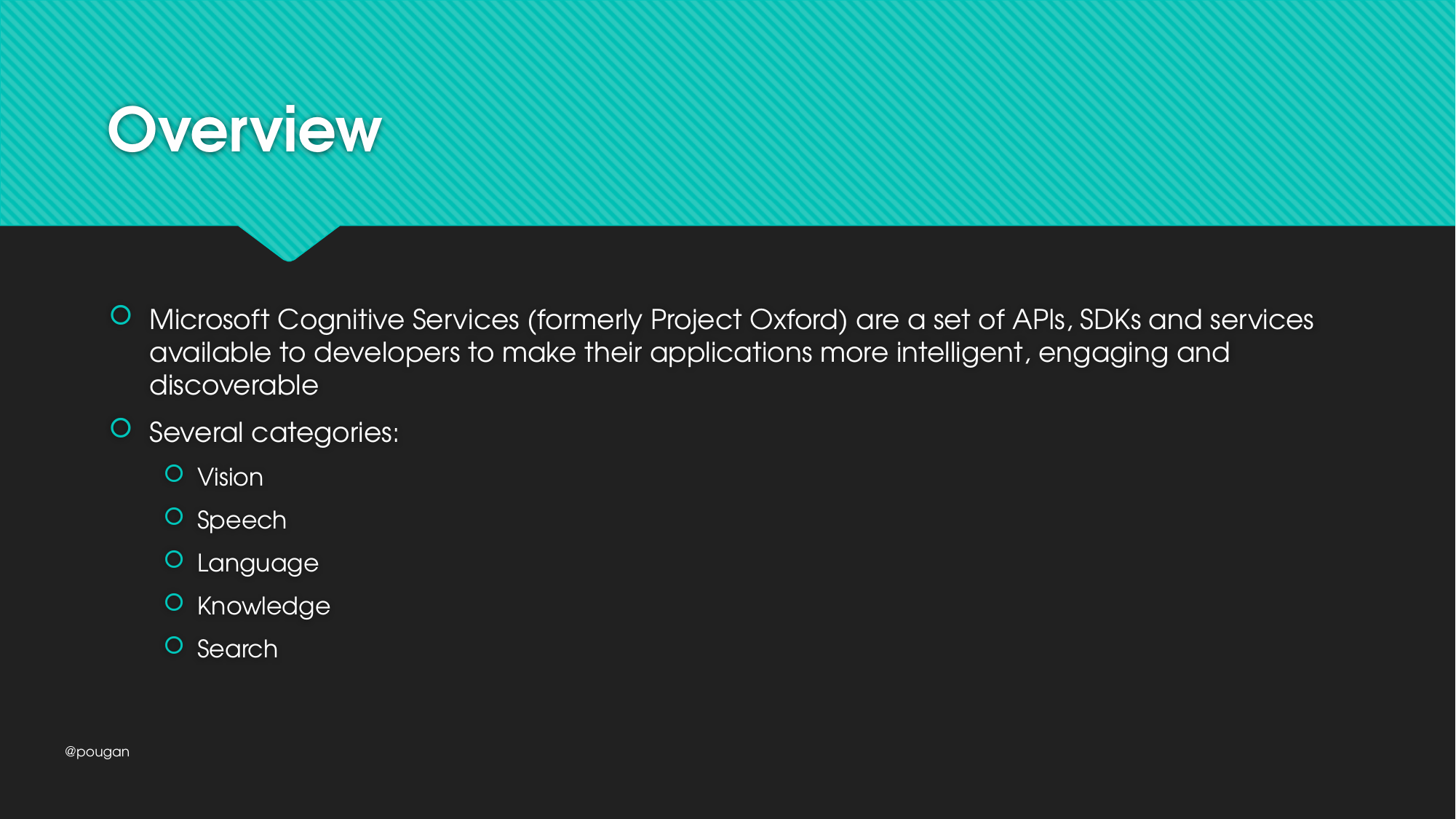

# Overview
Microsoft Cognitive Services (formerly Project Oxford) are a set of APIs, SDKs and services available to developers to make their applications more intelligent, engaging and discoverable
Several categories:
Vision
Speech
Language
Knowledge
Search
@pougan